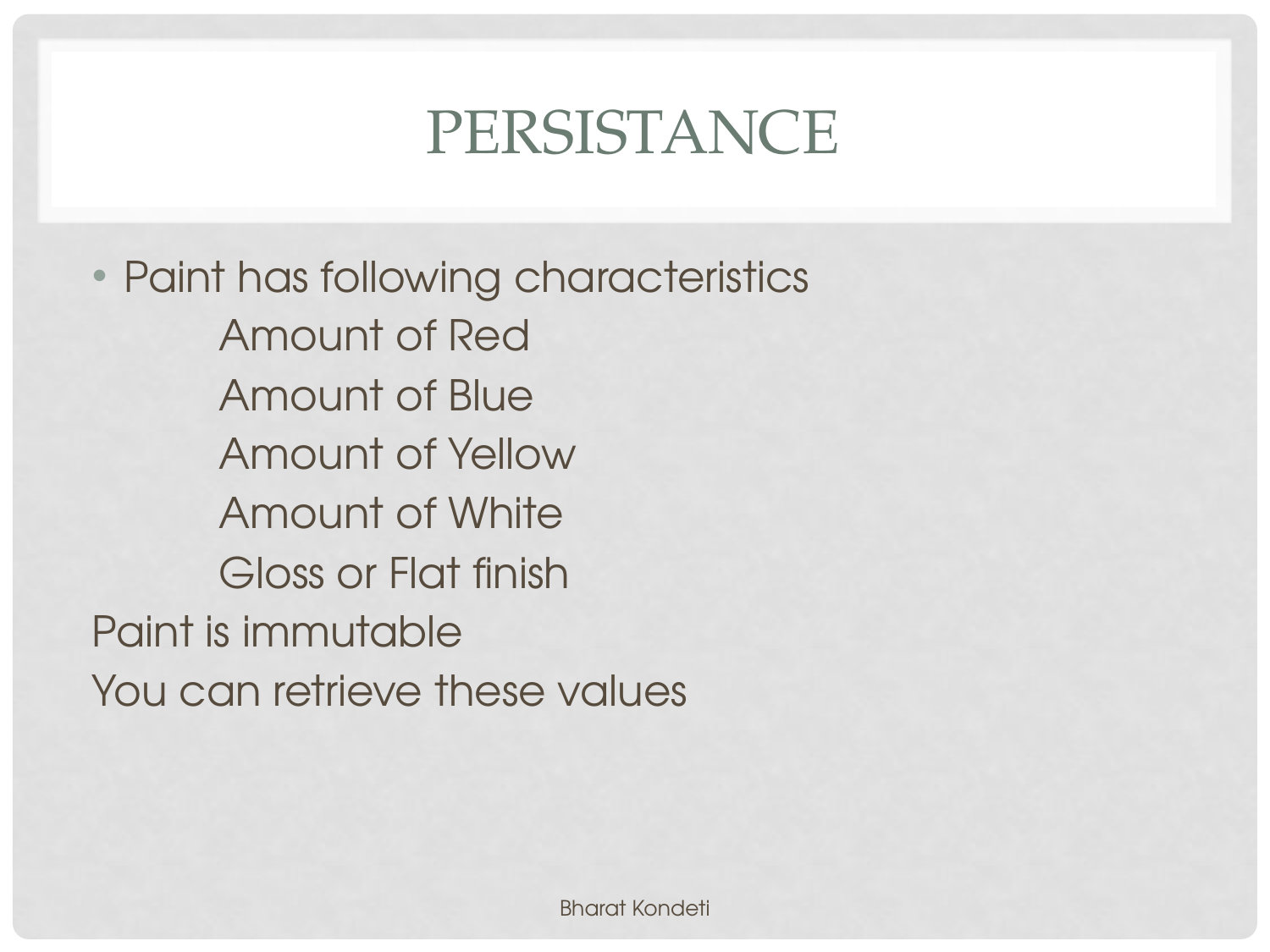

# persistance
Paint has following characteristics
	Amount of Red
	Amount of Blue
	Amount of Yellow
	Amount of White
	Gloss or Flat finish
Paint is immutable
You can retrieve these values

Bharat Kondeti